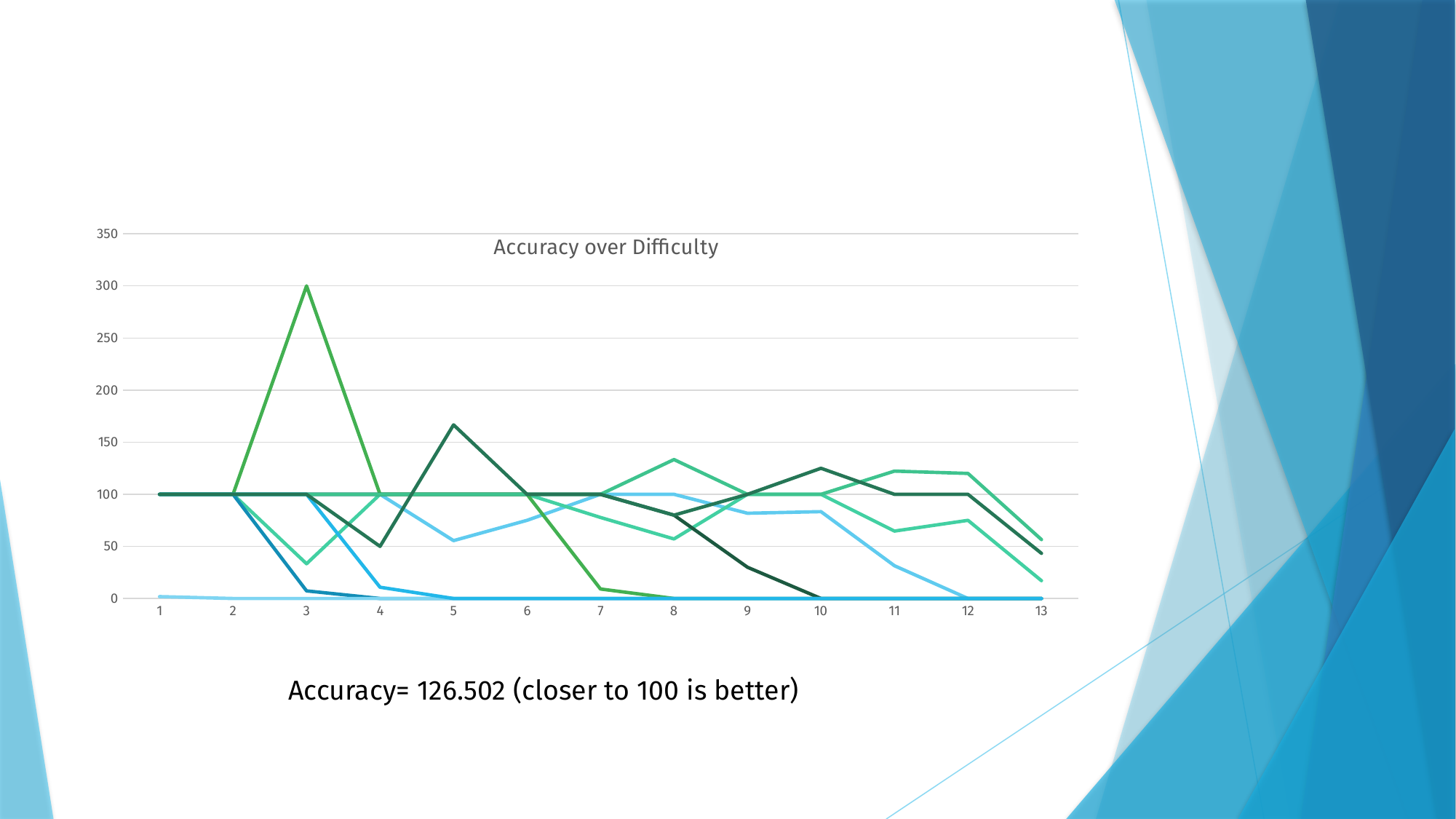

#

### Chart: Accuracy over Difficulty

| Category |  |  |  |  |  |  |  |  |  |
|---|---|---|---|---|---|---|---|---|---|
| 1 | 100.0 | 100.0 | 100.0 | 100.0 | 100.0 | 1.78571428571429 | 100.0 | 100.0 | 100.0 |
| 2 | 100.0 | 100.0 | 100.0 | 100.0 | 100.0 | 0.0 | 100.0 | 100.0 | 100.0 |
| 3 | 100.0 | 33.3333333333333 | 300.0 | 7.31707317073171 | 100.0 | 0.0 | 100.0 | 100.0 | 100.0 |
| 4 | 100.0 | 100.0 | 100.0 | 0.0 | 100.0 | 0.0 | 100.0 | 10.8108108108108 | 50.0 |
| 5 | 55.5555555555556 | 100.0 | 100.0 | 0.0 | 100.0 | 0.0 | 100.0 | 0.0 | 166.666666666667 |
| 6 | 75.0 | 100.0 | 100.0 | 0.0 | 100.0 | 0.0 | 100.0 | 0.0 | 100.0 |
| 7 | 100.0 | 77.7777777777778 | 9.09090909090909 | 0.0 | 100.0 | 0.0 | 100.0 | 0.0 | 100.0 |
| 8 | 100.0 | 57.1428571428571 | 0.0 | 0.0 | 80.0 | 0.0 | 133.333333333333 | 0.0 | 80.0 |
| 9 | 81.8181818181818 | 100.0 | 0.0 | 0.0 | 30.0 | 0.0 | 100.0 | 0.0 | 100.0 |
| 10 | 83.3333333333333 | 100.0 | 0.0 | 0.0 | 0.0 | 0.0 | 100.0 | 0.0 | 125.0 |
| 11 | 31.4285714285714 | 64.7058823529412 | 0.0 | 0.0 | 0.0 | 0.0 | 122.222222222222 | 0.0 | 100.0 |
| 12 | 0.0 | 75.0 | 0.0 | 0.0 | 0.0 | 0.0 | 120.0 | 0.0 | 100.0 |
| 13 | 0.0 | 17.1052631578947 | 0.0 | 0.0 | 0.0 | 0.0 | 56.5217391304348 | 0.0 | 43.3333333333333 |
Accuracy= 126.502 (closer to 100 is better)